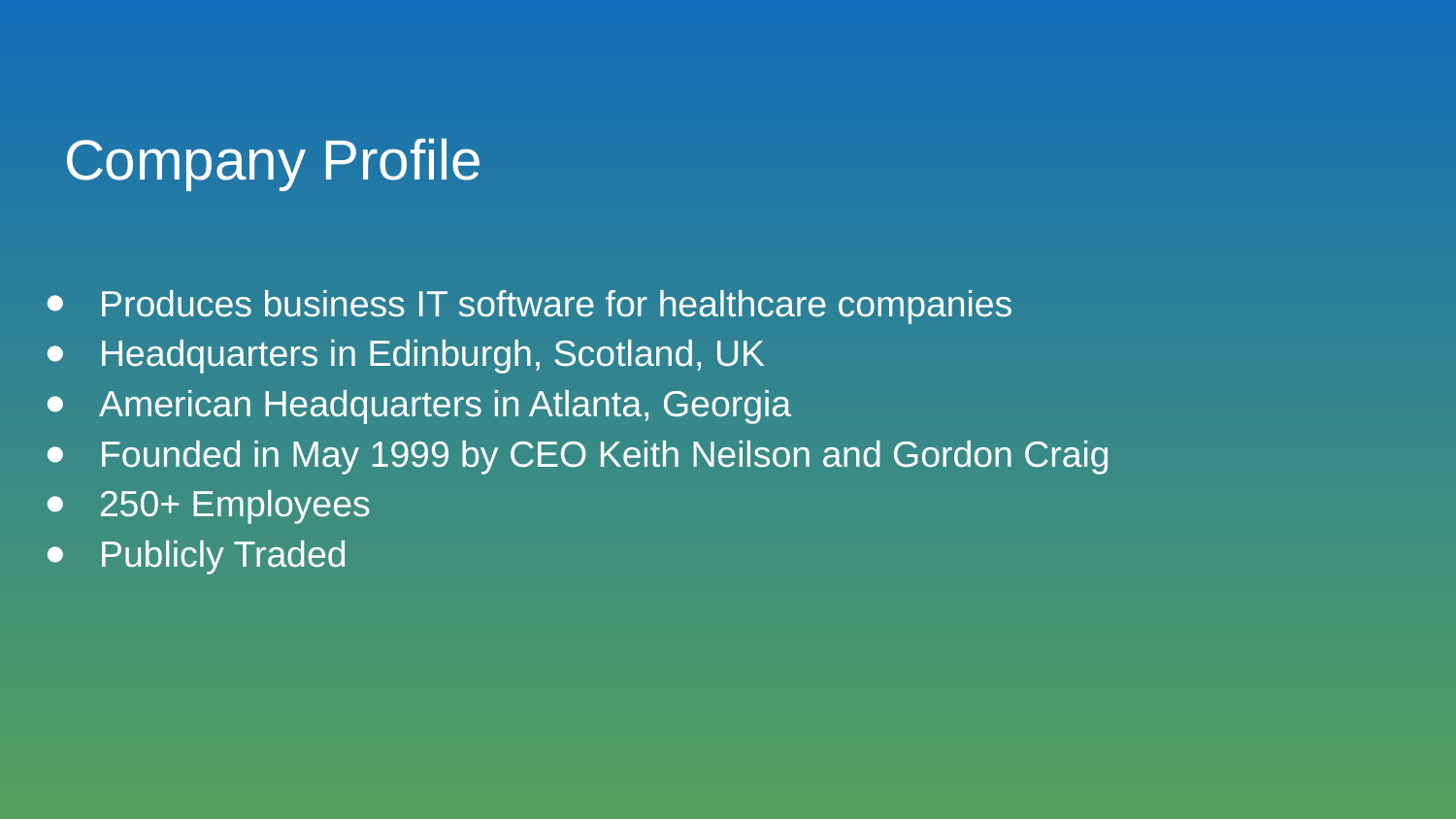

# Company Profile
Produces business IT software for healthcare companies
Headquarters in Edinburgh, Scotland, UK
American Headquarters in Atlanta, Georgia
Founded in May 1999 by CEO Keith Neilson and Gordon Craig
250+ Employees
Publicly Traded